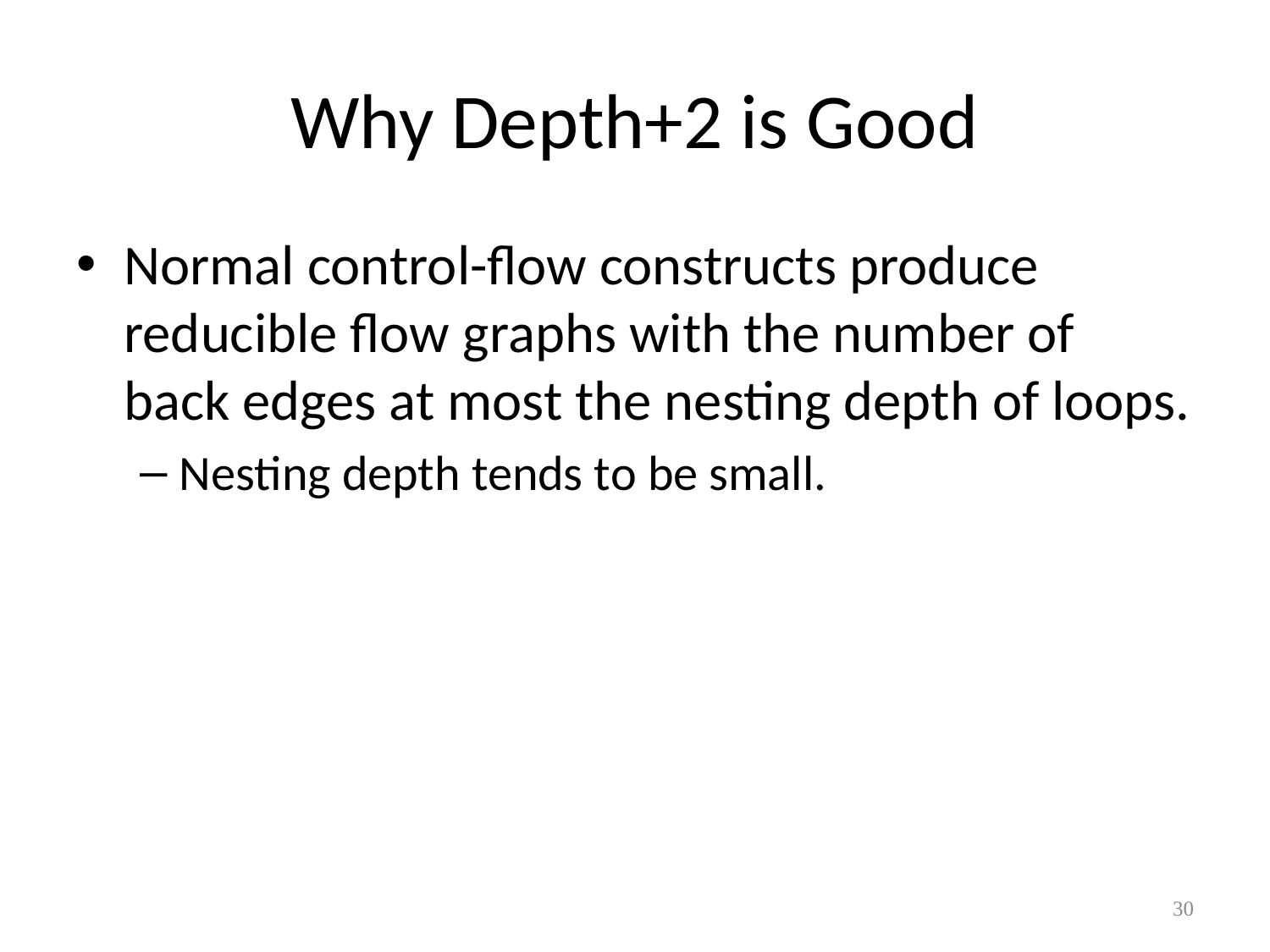

# Why Depth+2 is Good
Normal control-flow constructs produce reducible flow graphs with the number of back edges at most the nesting depth of loops.
Nesting depth tends to be small.
30